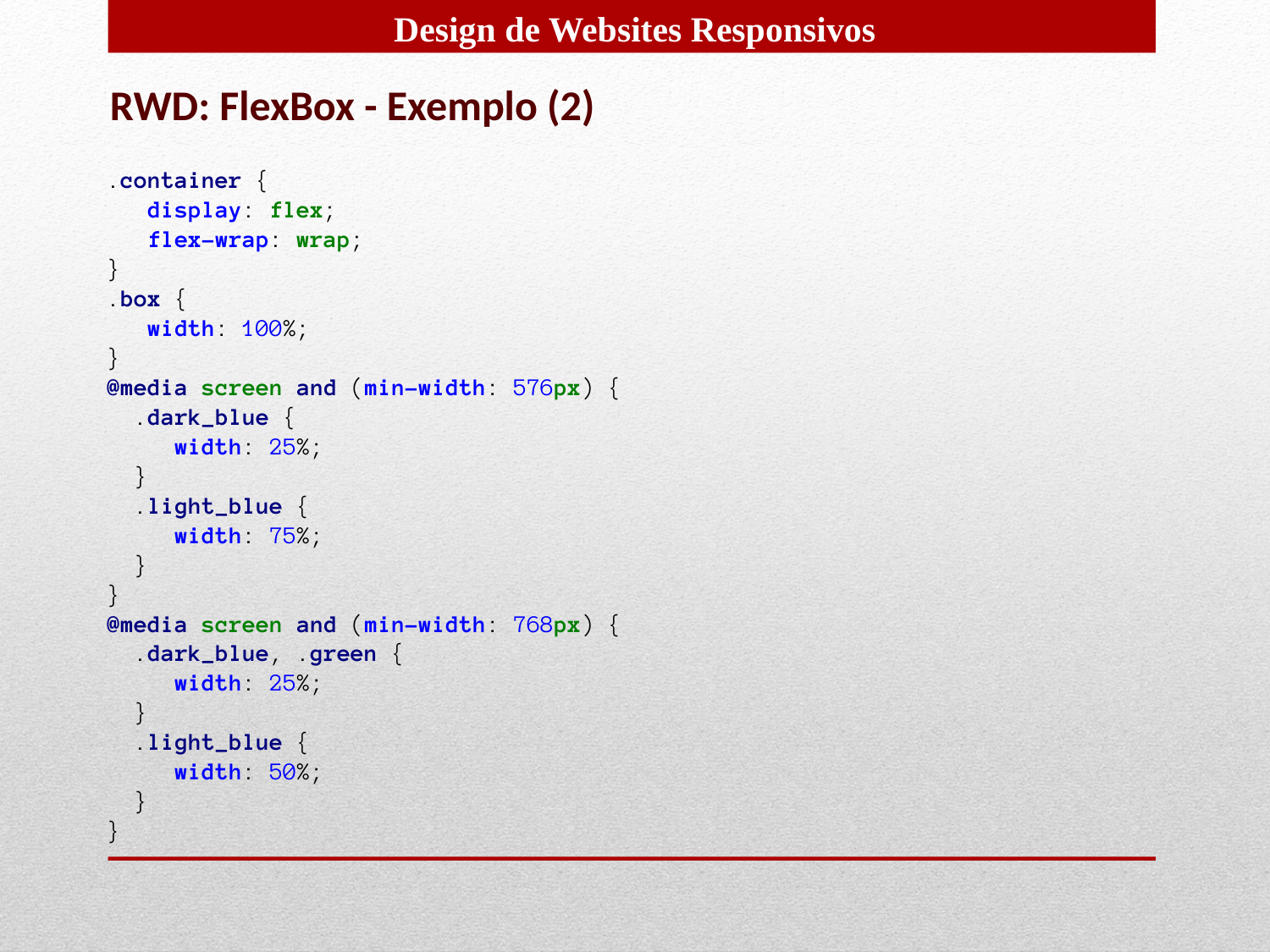

RWD: FlexBox - Exemplo (2)
.container {
   display: flex;
   flex-wrap: wrap;
}
.box {
   width: 100%;
}
@media screen and (min-width: 576px) {
  .dark_blue {
     width: 25%;
  }
  .light_blue {
     width: 75%;
  }
}
@media screen and (min-width: 768px) {
  .dark_blue, .green {
     width: 25%;
  }
  .light_blue {
     width: 50%;
  }
}